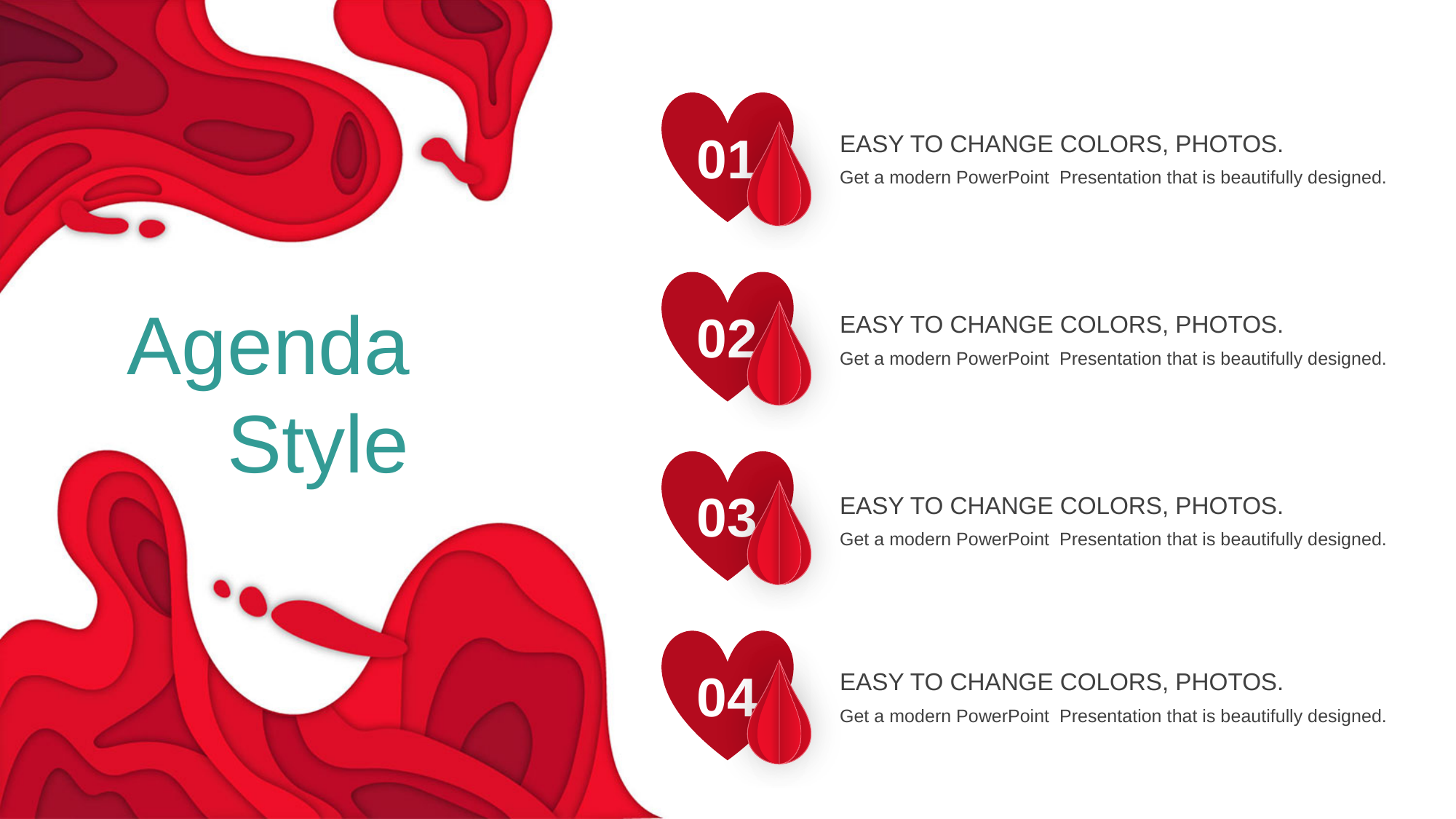

01

EASY TO CHANGE COLORS, PHOTOS.
Get a modern PowerPoint  Presentation that is beautifully designed.

02

Agenda Style
EASY TO CHANGE COLORS, PHOTOS.
Get a modern PowerPoint  Presentation that is beautifully designed.

03

EASY TO CHANGE COLORS, PHOTOS.
Get a modern PowerPoint  Presentation that is beautifully designed.

04

EASY TO CHANGE COLORS, PHOTOS.
Get a modern PowerPoint  Presentation that is beautifully designed.